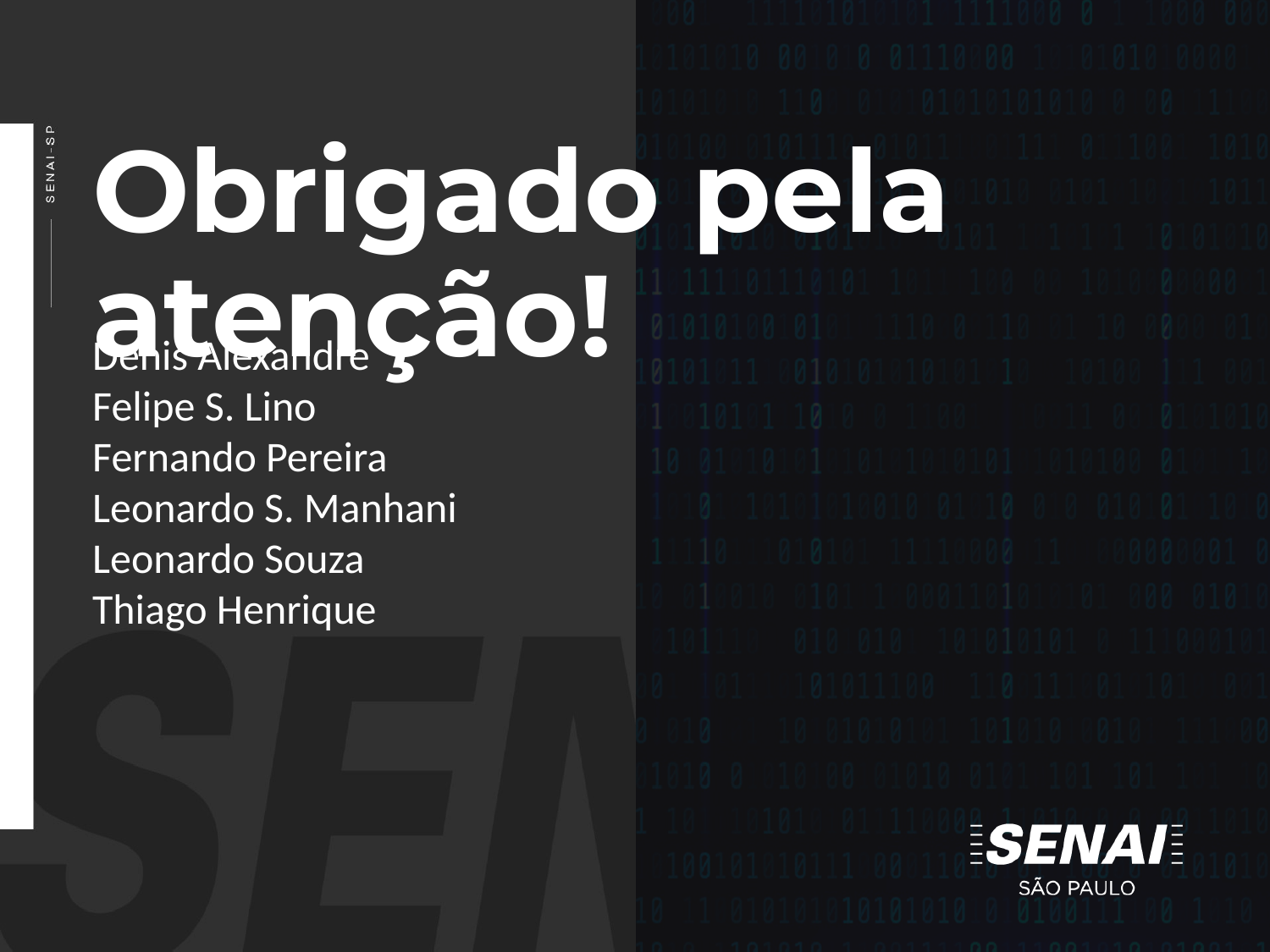

Obrigado pela atenção!
Denis Alexandre
Felipe S. Lino
Fernando Pereira
Leonardo S. Manhani
Leonardo Souza
Thiago Henrique